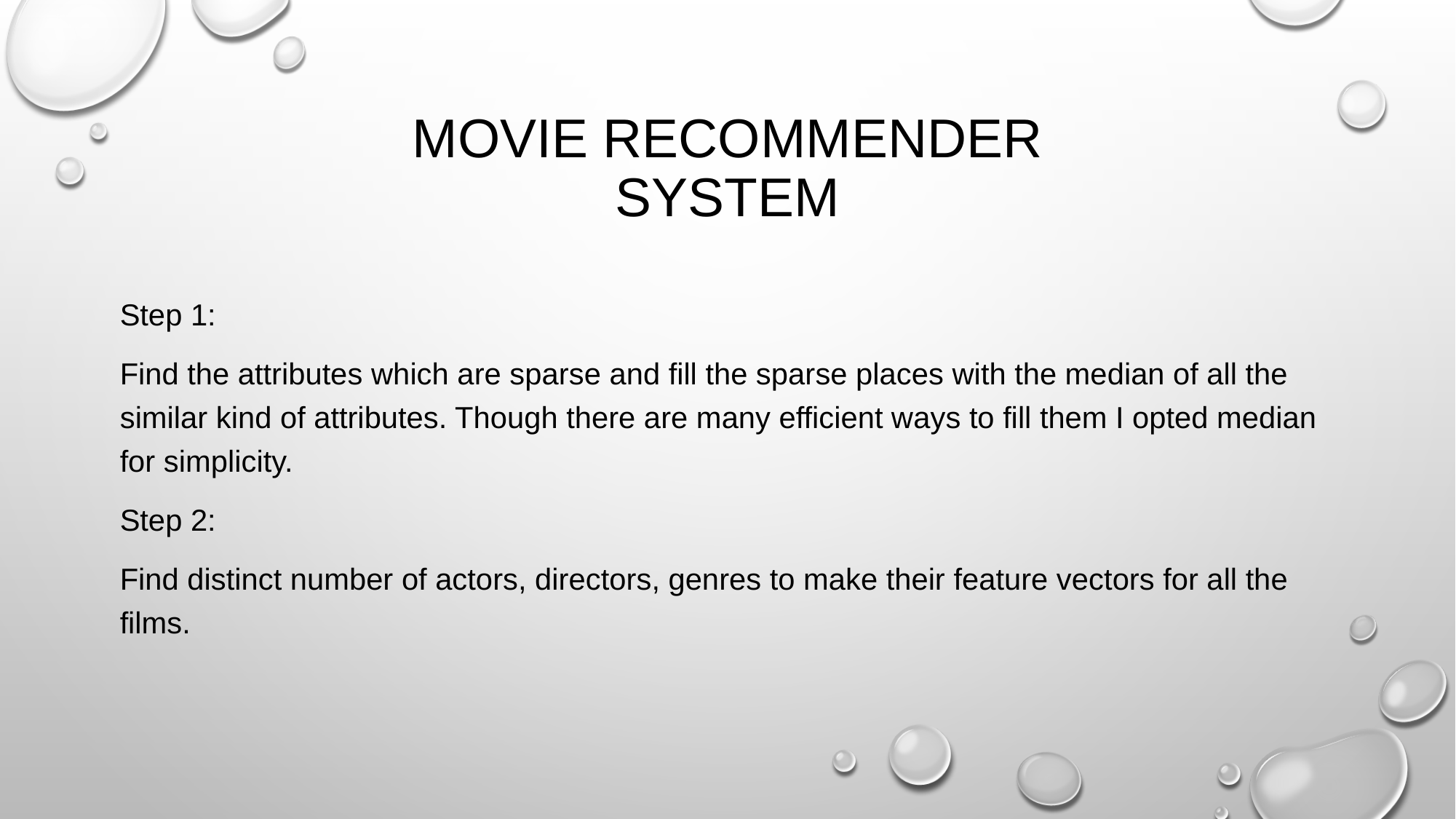

# Movie recommender system
Step 1:
Find the attributes which are sparse and fill the sparse places with the median of all the similar kind of attributes. Though there are many efficient ways to fill them I opted median for simplicity.
Step 2:
Find distinct number of actors, directors, genres to make their feature vectors for all the films.